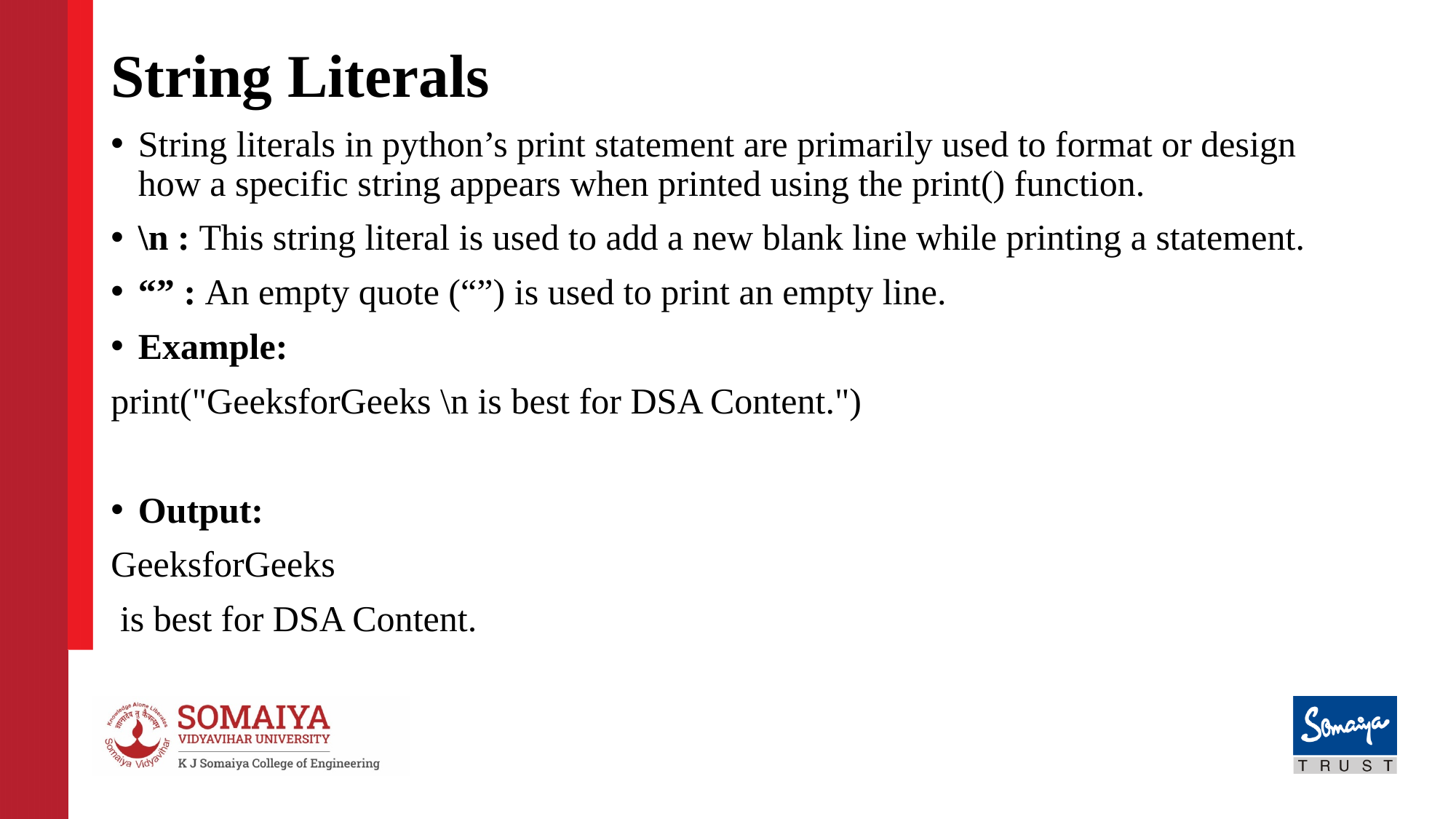

String Literals
String literals in python’s print statement are primarily used to format or design how a specific string appears when printed using the print() function.
\n : This string literal is used to add a new blank line while printing a statement.
“” : An empty quote (“”) is used to print an empty line.
Example:
print("GeeksforGeeks \n is best for DSA Content.")

Output:
GeeksforGeeks
 is best for DSA Content.

#